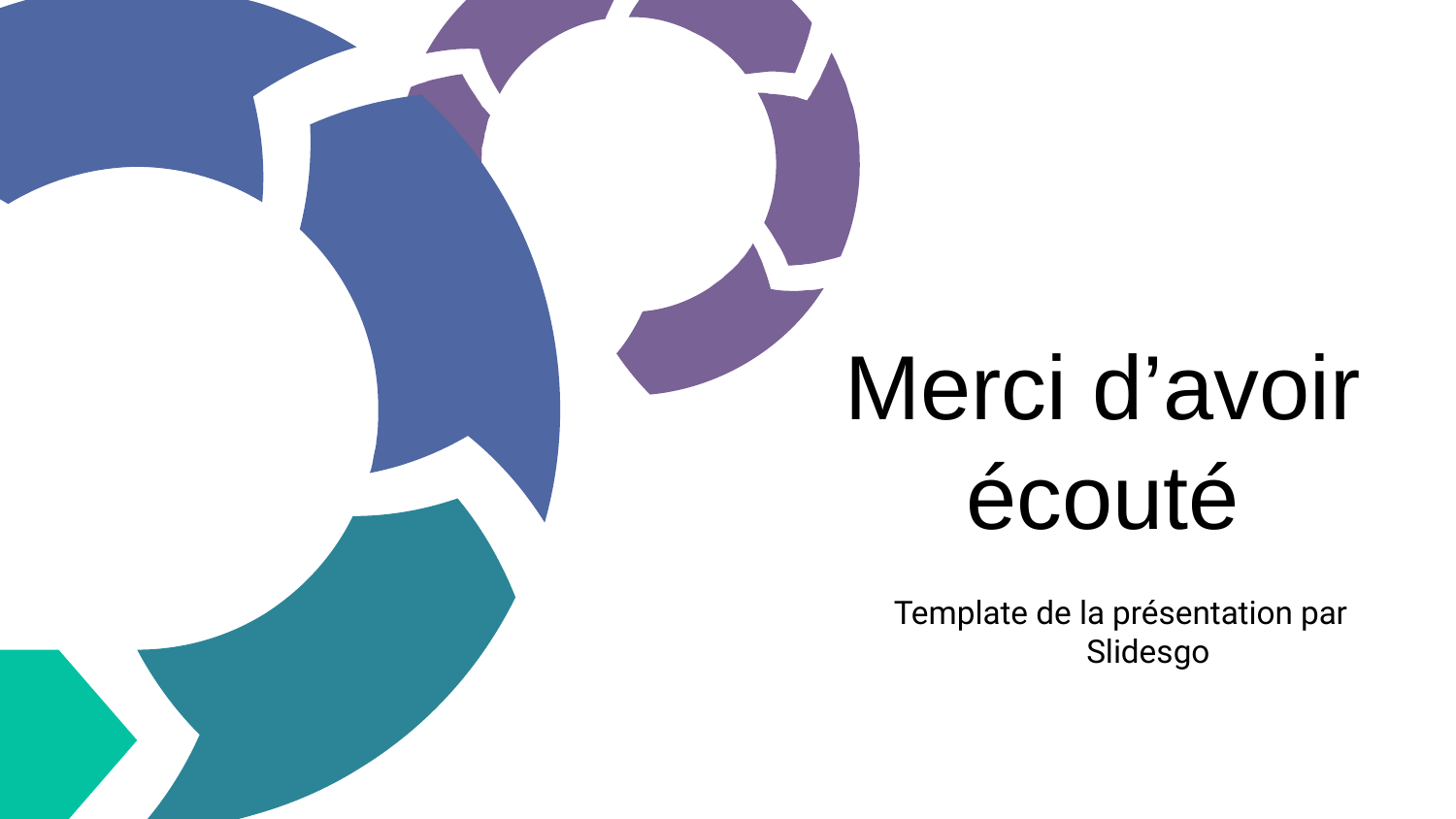

# Merci d’avoir écouté
Template de la présentation par Slidesgo